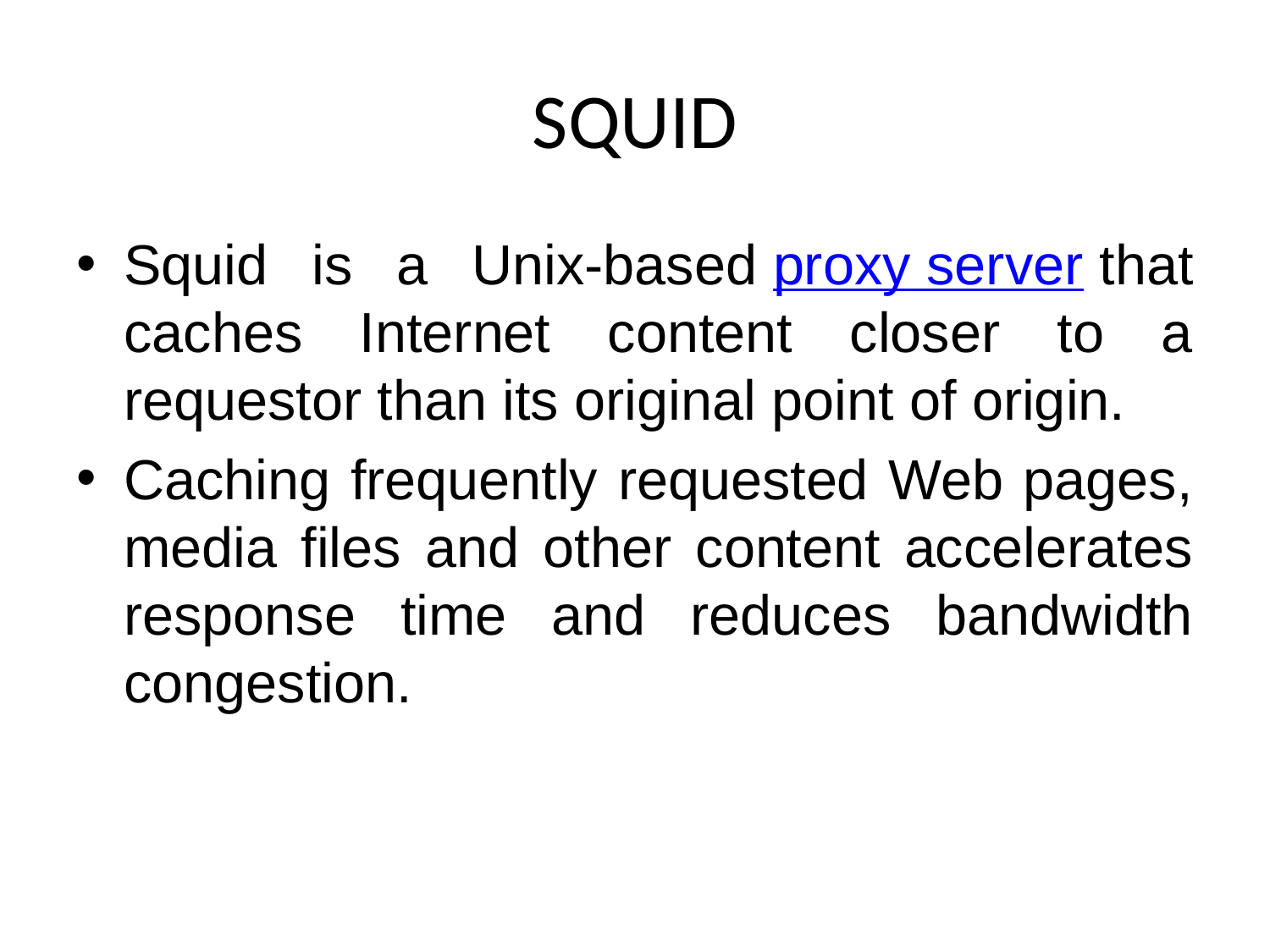

# SQUID
Squid is a Unix-based proxy server that caches Internet content closer to a requestor than its original point of origin.
Caching frequently requested Web pages, media files and other content accelerates response time and reduces bandwidth congestion.